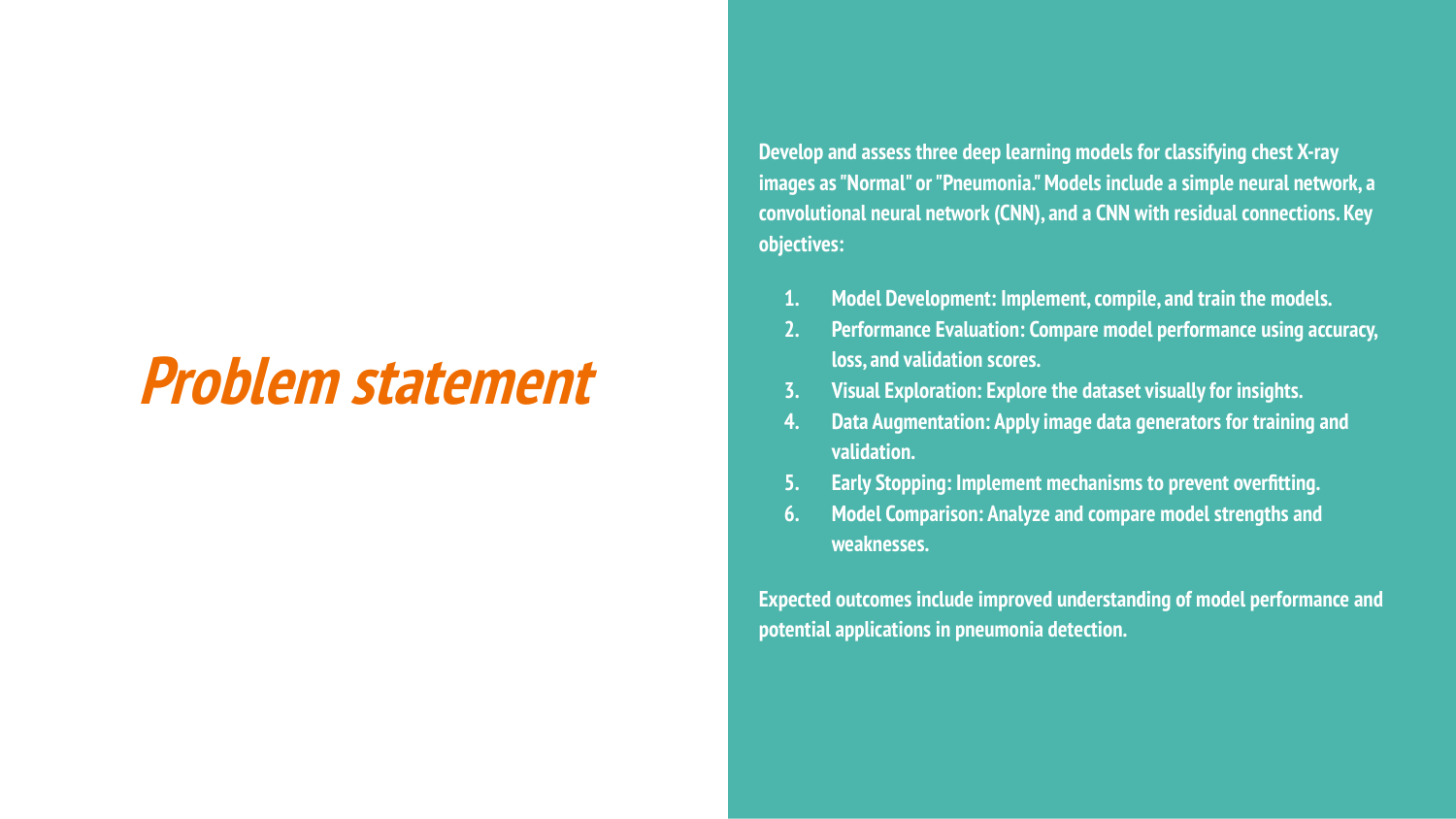

Develop and assess three deep learning models for classifying chest X-ray images as "Normal" or "Pneumonia." Models include a simple neural network, a convolutional neural network (CNN), and a CNN with residual connections. Key objectives:
Model Development: Implement, compile, and train the models.
Performance Evaluation: Compare model performance using accuracy, loss, and validation scores.
Visual Exploration: Explore the dataset visually for insights.
Data Augmentation: Apply image data generators for training and validation.
Early Stopping: Implement mechanisms to prevent overfitting.
Model Comparison: Analyze and compare model strengths and weaknesses.
Expected outcomes include improved understanding of model performance and potential applications in pneumonia detection.

# Problem statement